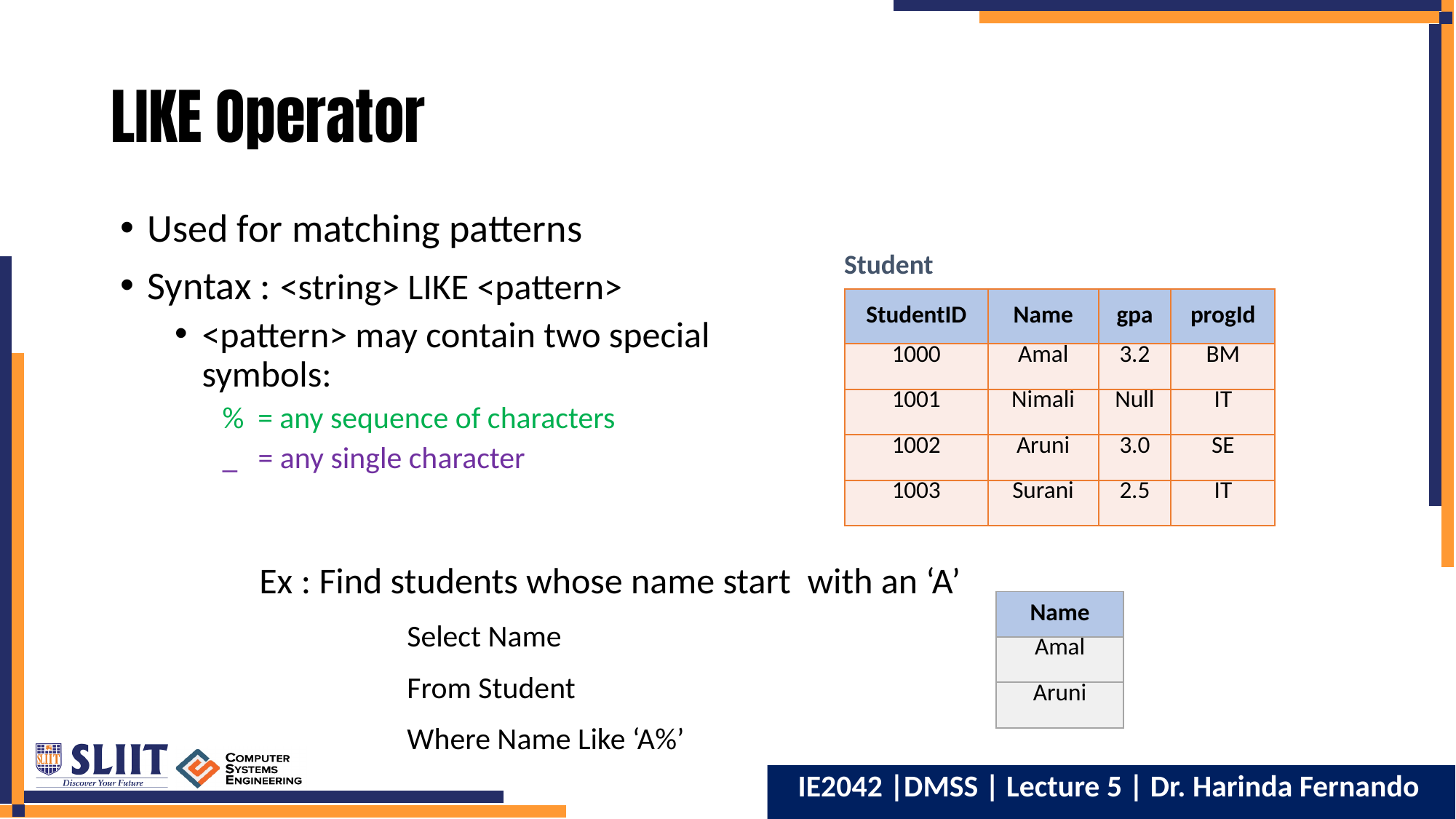

# LIKE Operator
Used for matching patterns
Syntax : <string> LIKE <pattern>
<pattern> may contain two special symbols:
%  = any sequence of characters
_   = any single character

Student
| StudentID | Name | gpa | progId |
| --- | --- | --- | --- |
| 1000 | Amal | 3.2 | BM |
| 1001 | Nimali | Null | IT |
| 1002 | Aruni | 3.0 | SE |
| 1003 | Surani | 2.5 | IT |
Ex : Find students whose name start  with an ‘A’
	Select Name
	From Student
	Where Name Like ‘A%’
| Name |
| --- |
| Amal |
| Aruni |
IE2042 |DMSS | Lecture 5 | Dr. Harinda Fernando